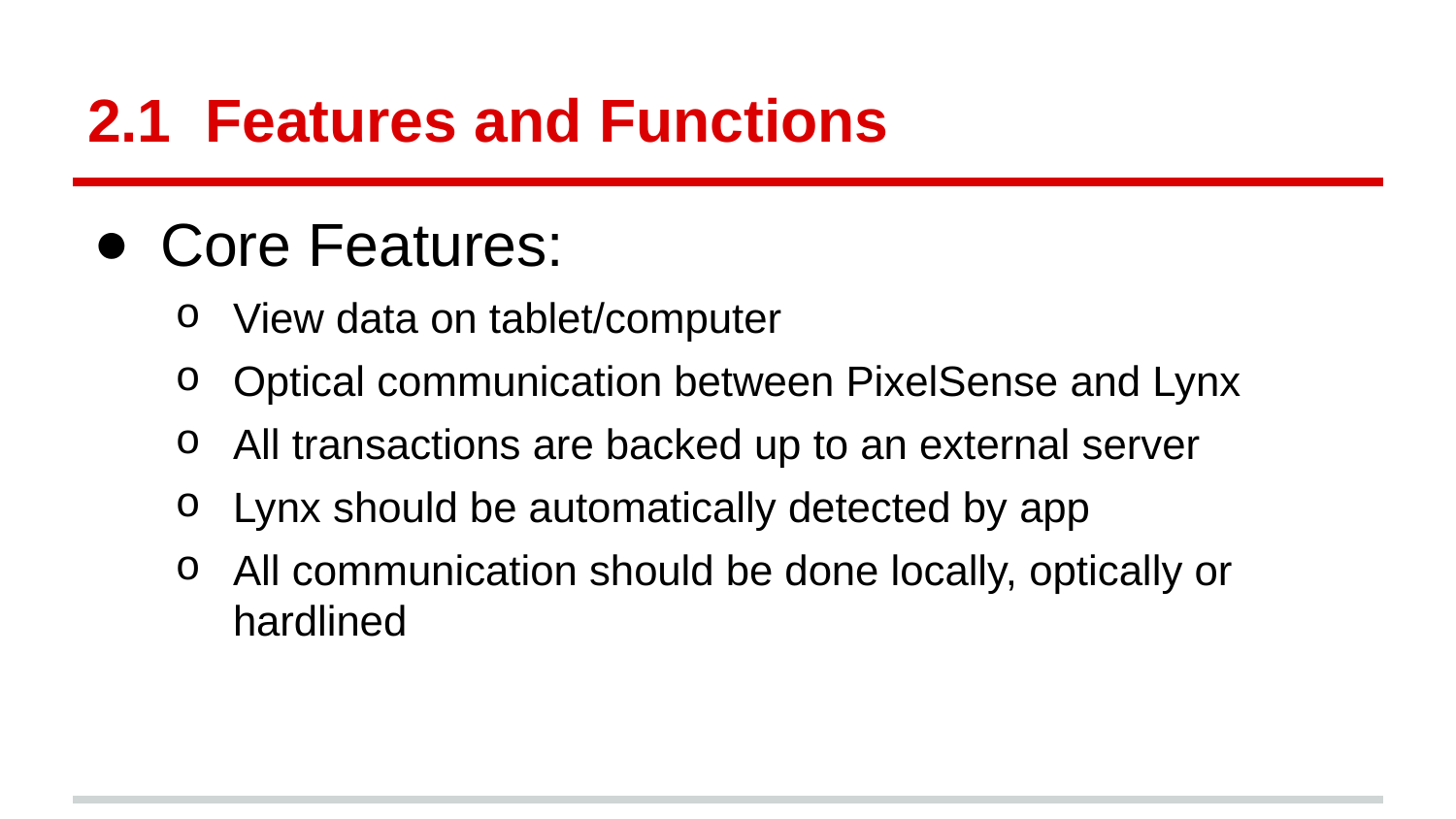

# 2.1  Features and Functions
Core Features:
View data on tablet/computer
Optical communication between PixelSense and Lynx
All transactions are backed up to an external server
Lynx should be automatically detected by app
All communication should be done locally, optically or hardlined